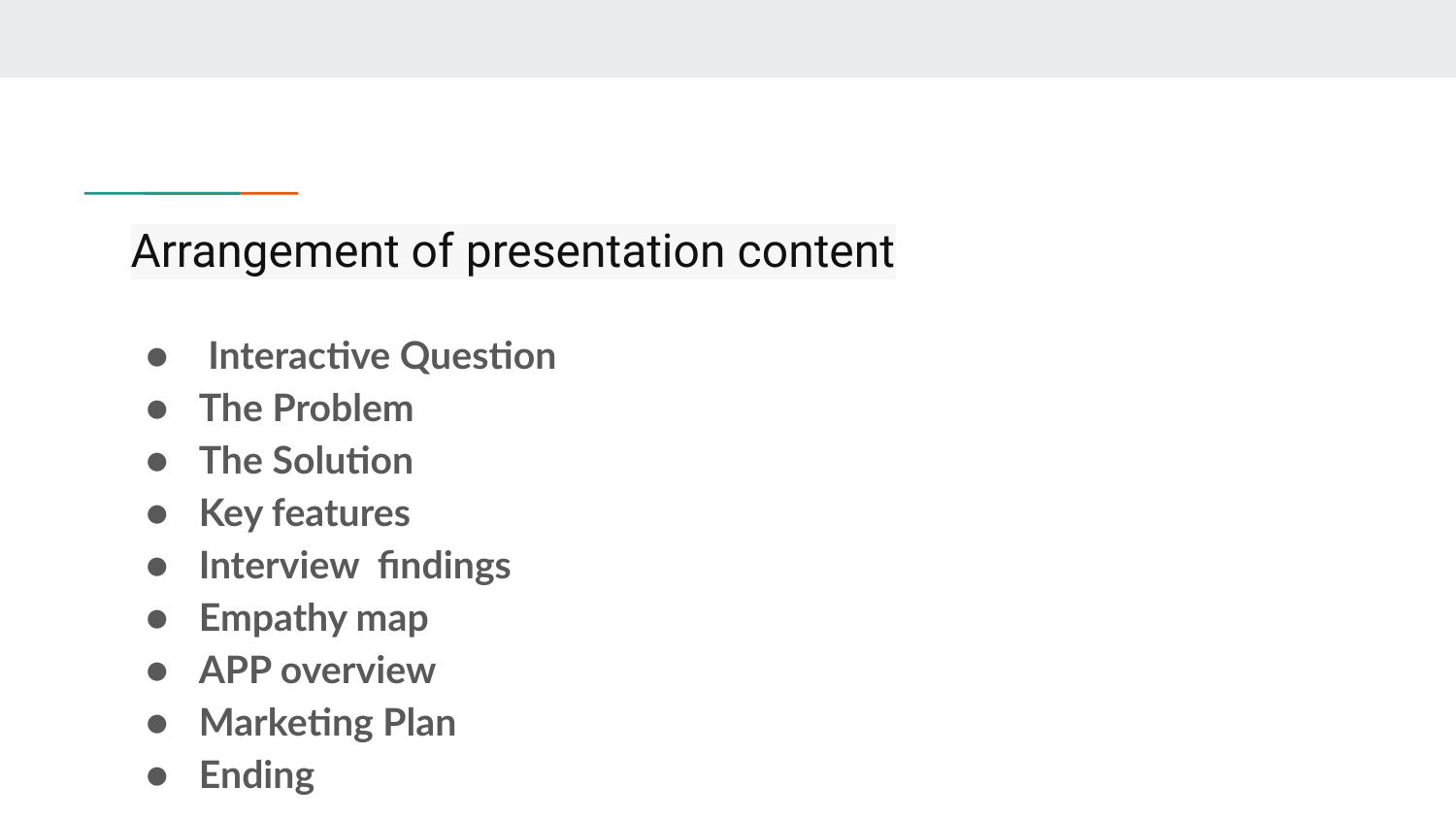

# Arrangement of presentation content
 Interactive Question
The Problem
The Solution
Key features
Interview  findings
Empathy map
APP overview
Marketing Plan
Ending